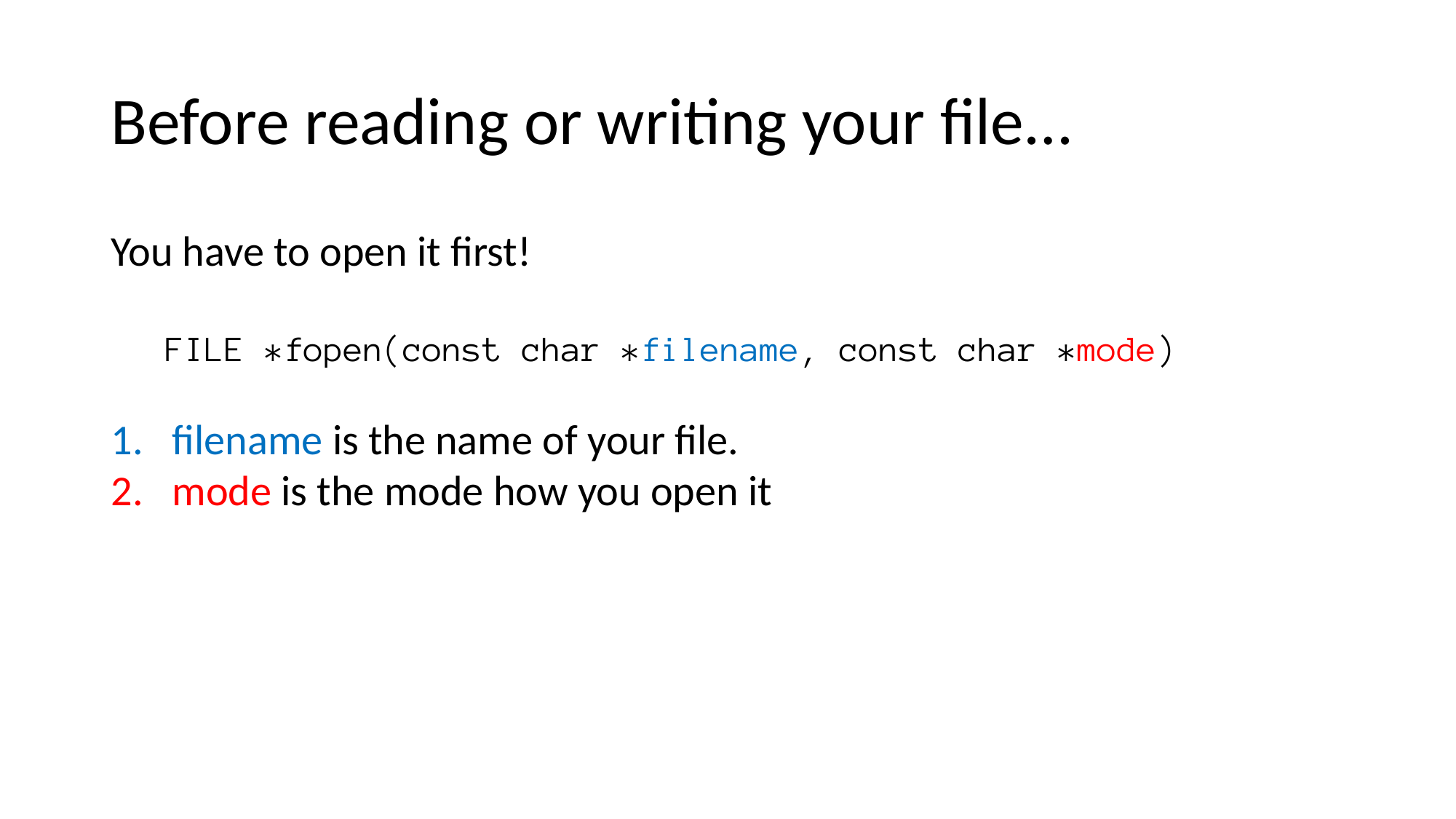

# Before reading or writing your file…
You have to open it first!

FILE *fopen(const char *filename, const char *mode)

filename is the name of your file.
mode is the mode how you open it